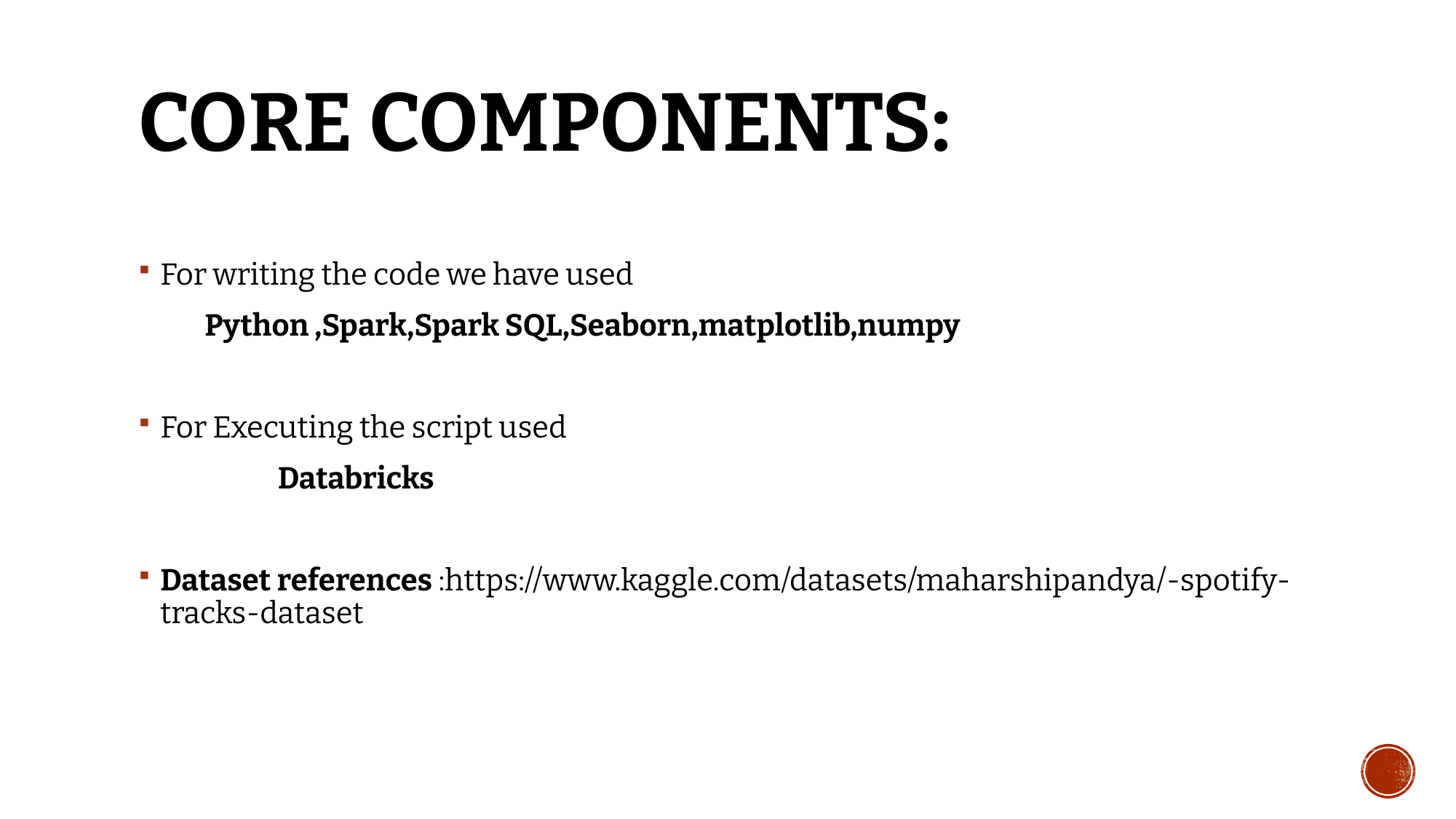

# Core Components:
For writing the code we have used
           Python ,Spark,Spark SQL,Seaborn,matplotlib,numpy

For Executing the script used
 	     Databricks

Dataset references :https://www.kaggle.com/datasets/maharshipandya/-spotify-tracks-dataset